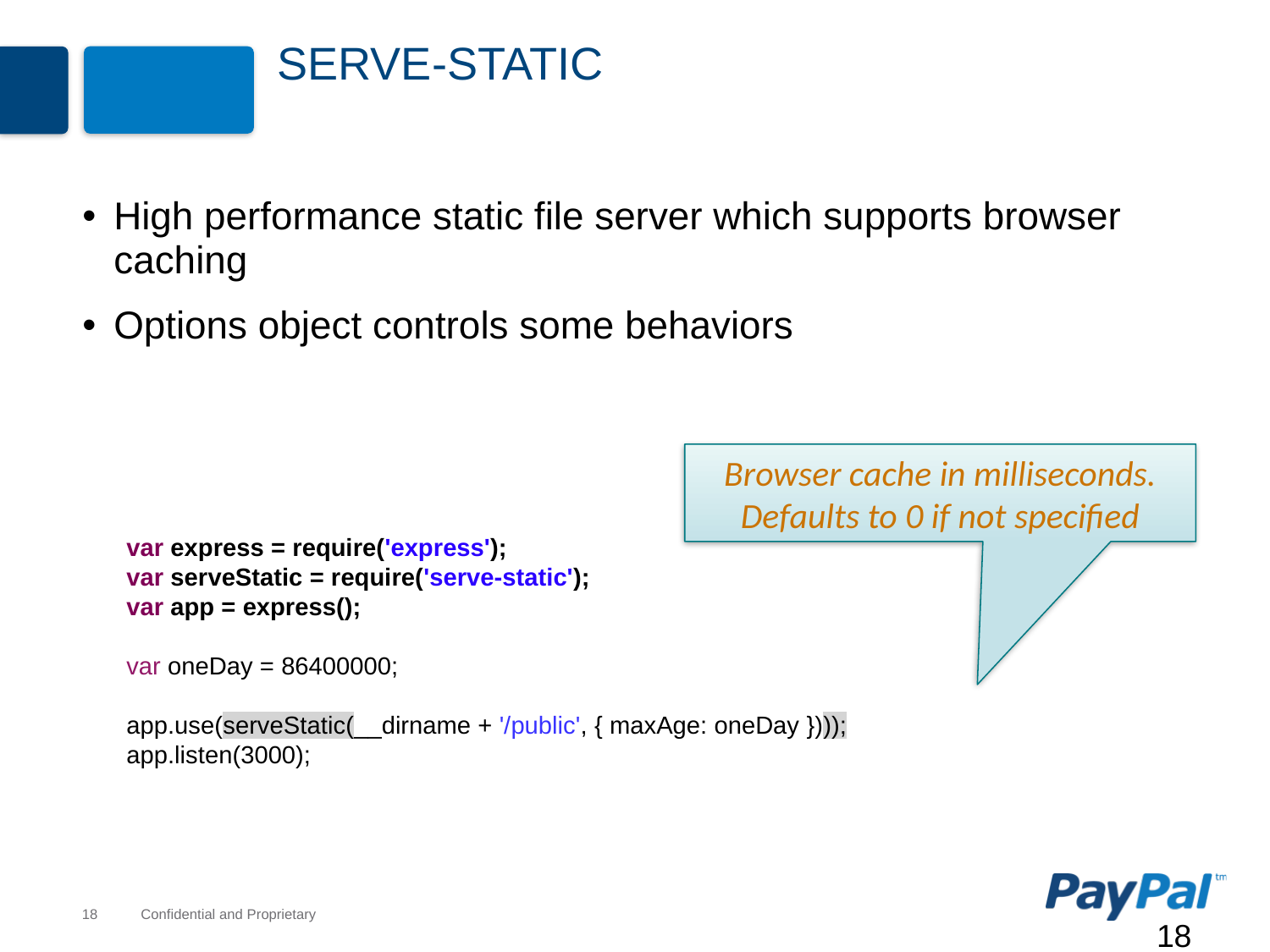

# Serve-static
High performance static file server which supports browser caching
Options object controls some behaviors
Browser cache in milliseconds. Defaults to 0 if not specified
var express = require('express');
var serveStatic = require('serve-static');
var app = express();

var oneDay = 86400000;

app.use(serveStatic(__dirname + '/public', { maxAge: oneDay })));
app.listen(3000);
18